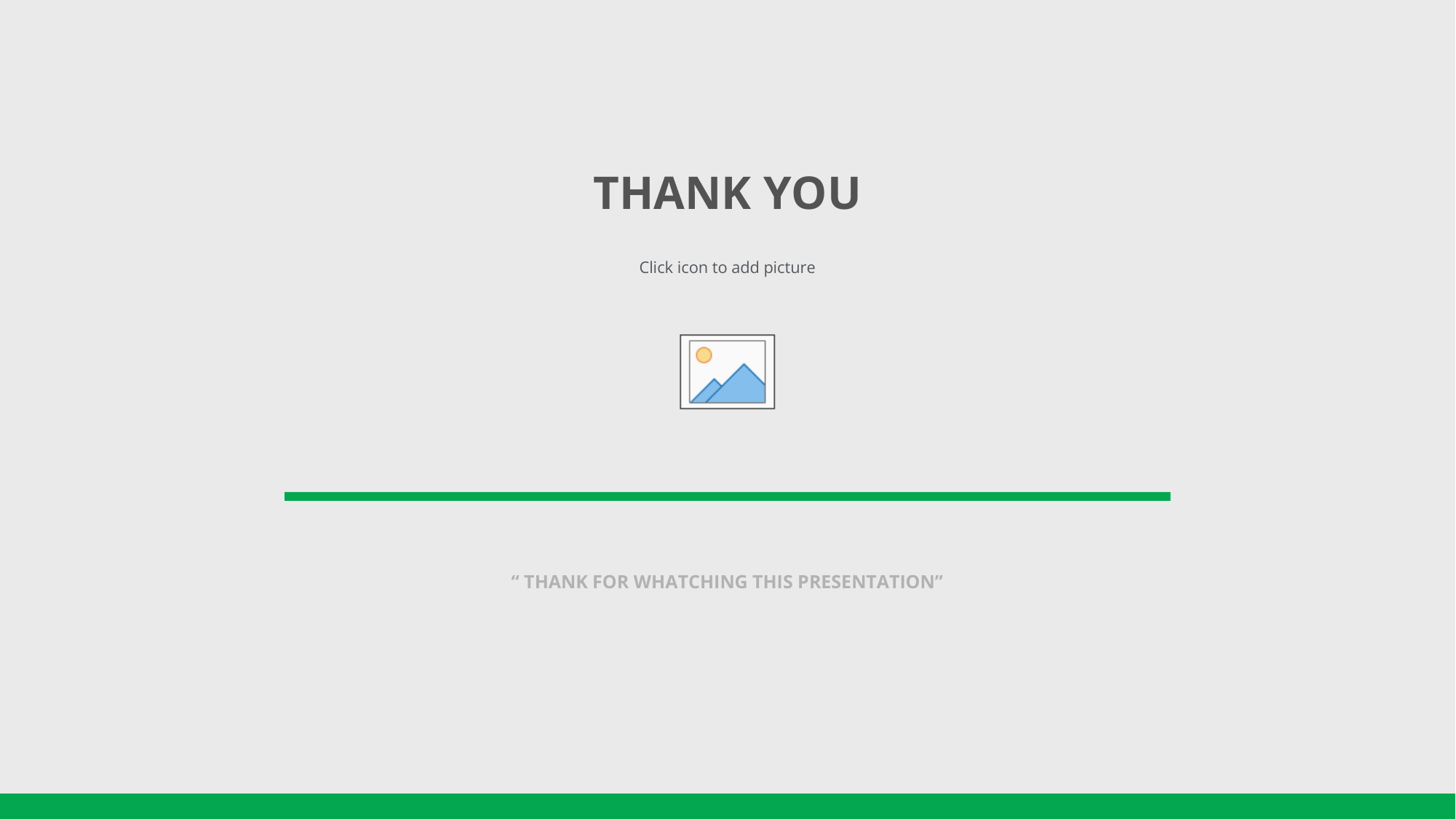

THANK YOU

“ THANK FOR WHATCHING THIS PRESENTATION”